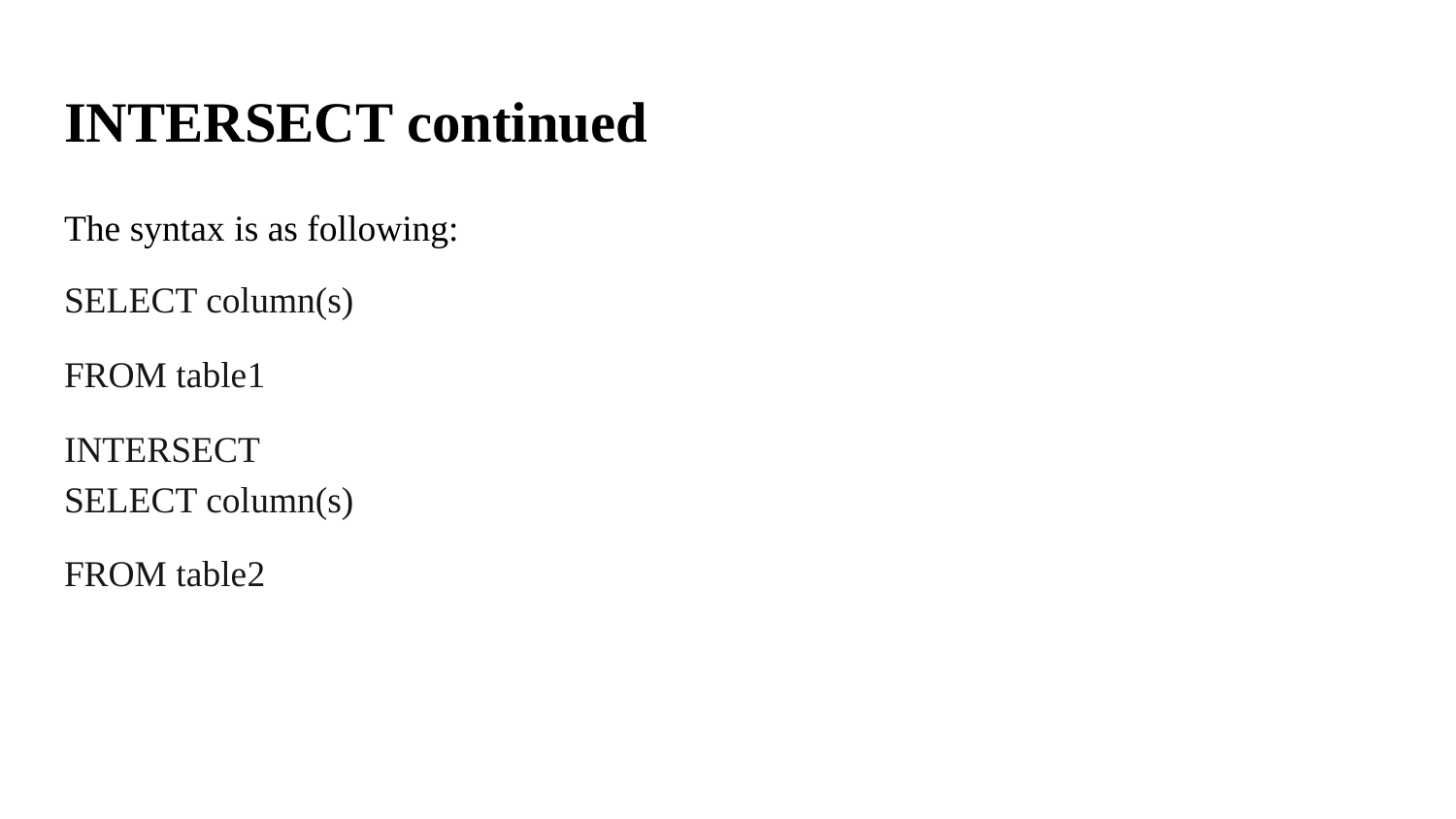

# INTERSECT continued
The syntax is as following:
SELECT column(s)
FROM table1
INTERSECT
SELECT column(s)
FROM table2